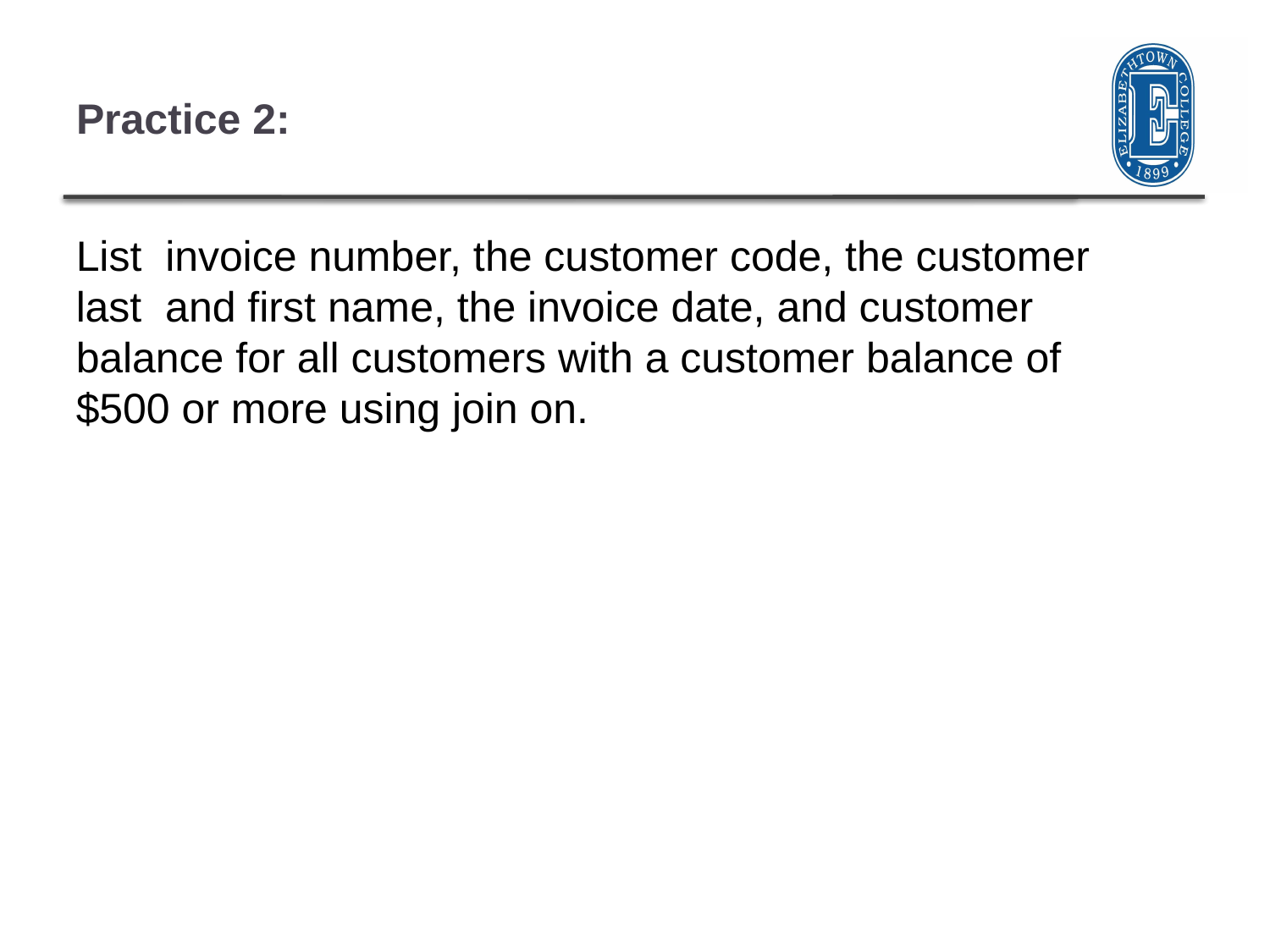

# Practice 2:
List  invoice number, the customer code, the customer last  and first name, the invoice date, and customer balance for all customers with a customer balance of $500 or more using join on.